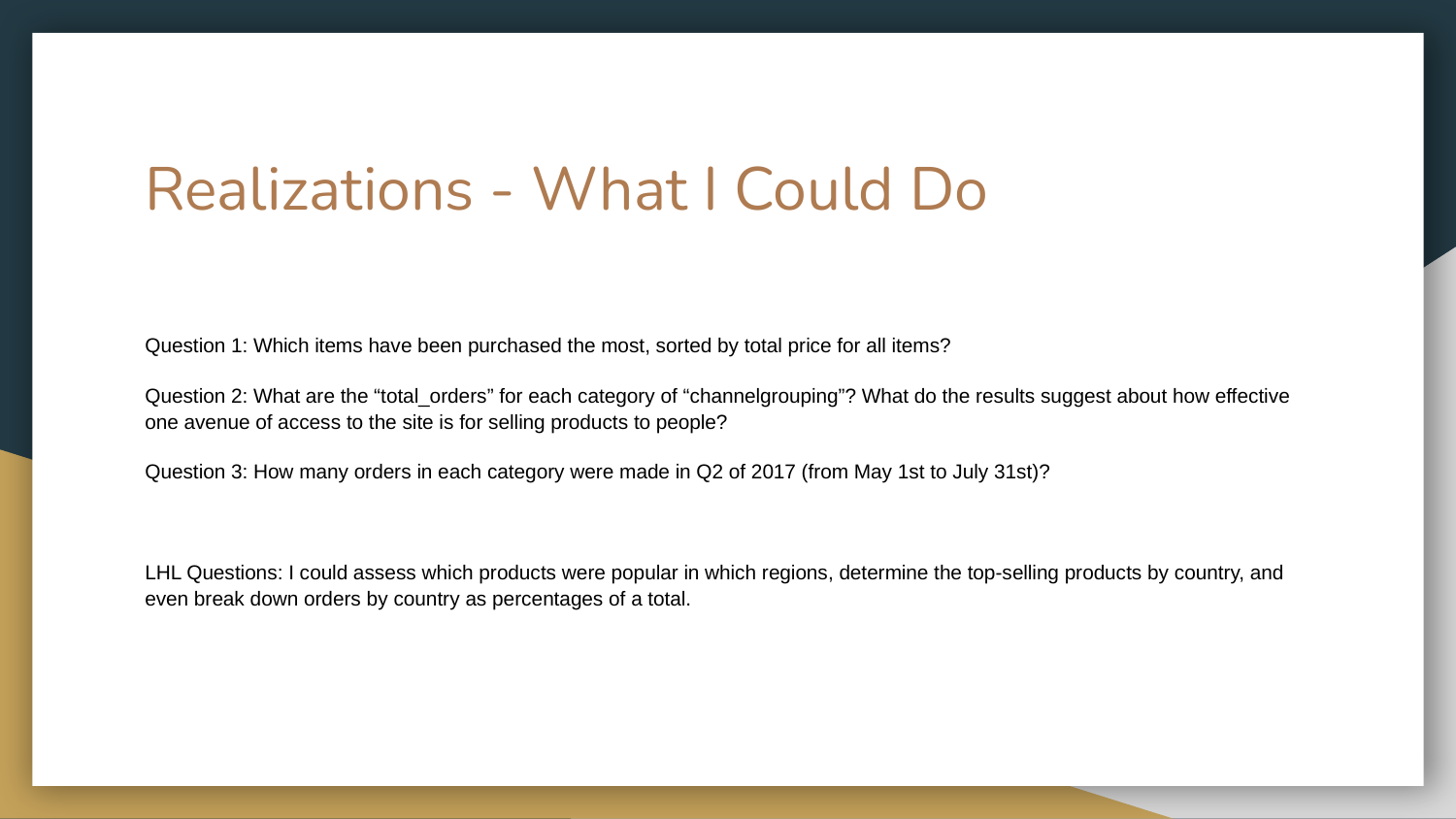

# Realizations - What I Could Do
Question 1: Which items have been purchased the most, sorted by total price for all items?
Question 2: What are the “total_orders” for each category of “channelgrouping”? What do the results suggest about how effective one avenue of access to the site is for selling products to people?
Question 3: How many orders in each category were made in Q2 of 2017 (from May 1st to July 31st)?

LHL Questions: I could assess which products were popular in which regions, determine the top-selling products by country, and even break down orders by country as percentages of a total.